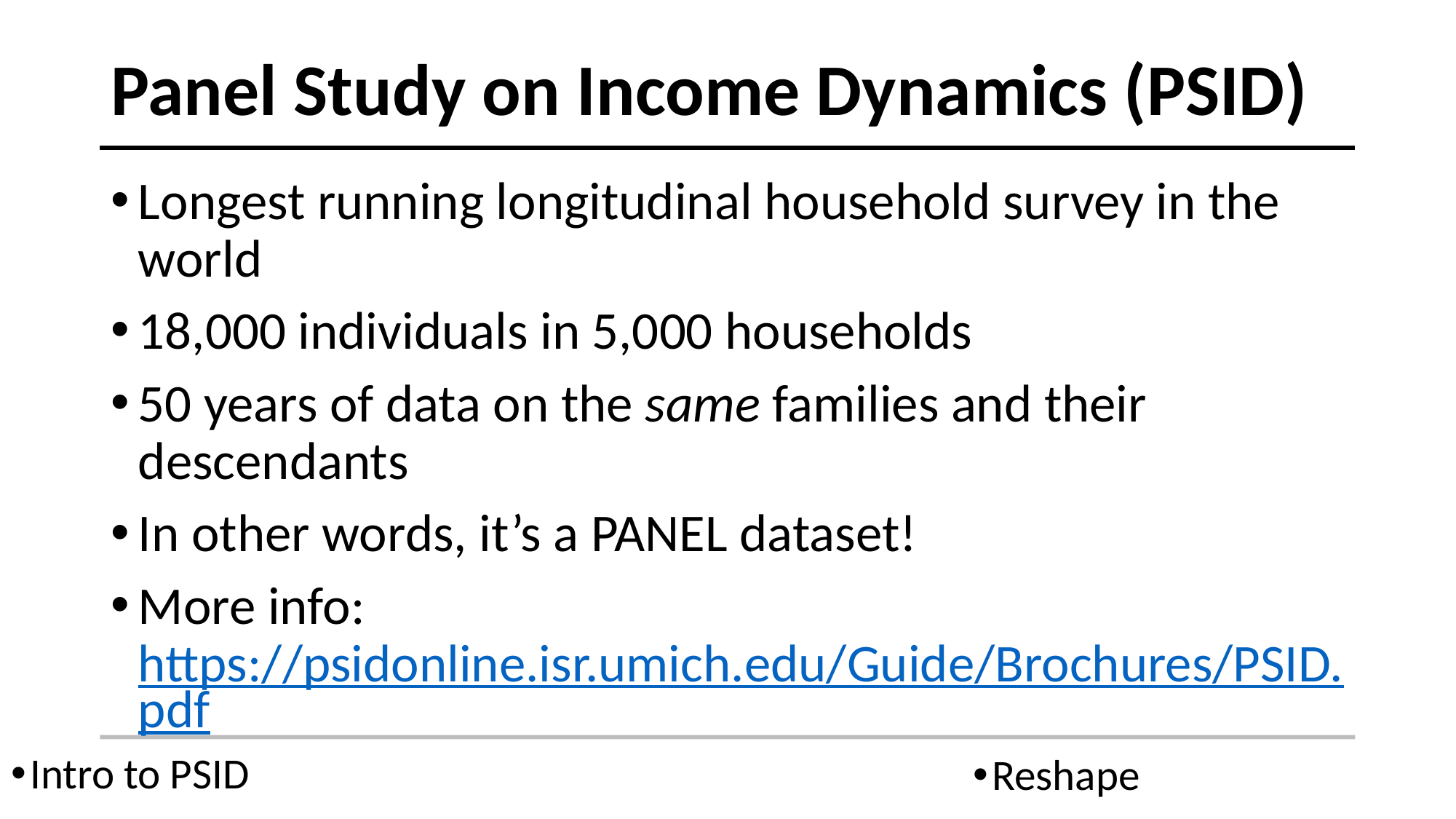

# Panel Study on Income Dynamics (PSID)
Longest running longitudinal household survey in the world
18,000 individuals in 5,000 households
50 years of data on the same families and their descendants
In other words, it’s a PANEL dataset!
More info: https://psidonline.isr.umich.edu/Guide/Brochures/PSID.pdf

Intro to PSID
Reshape